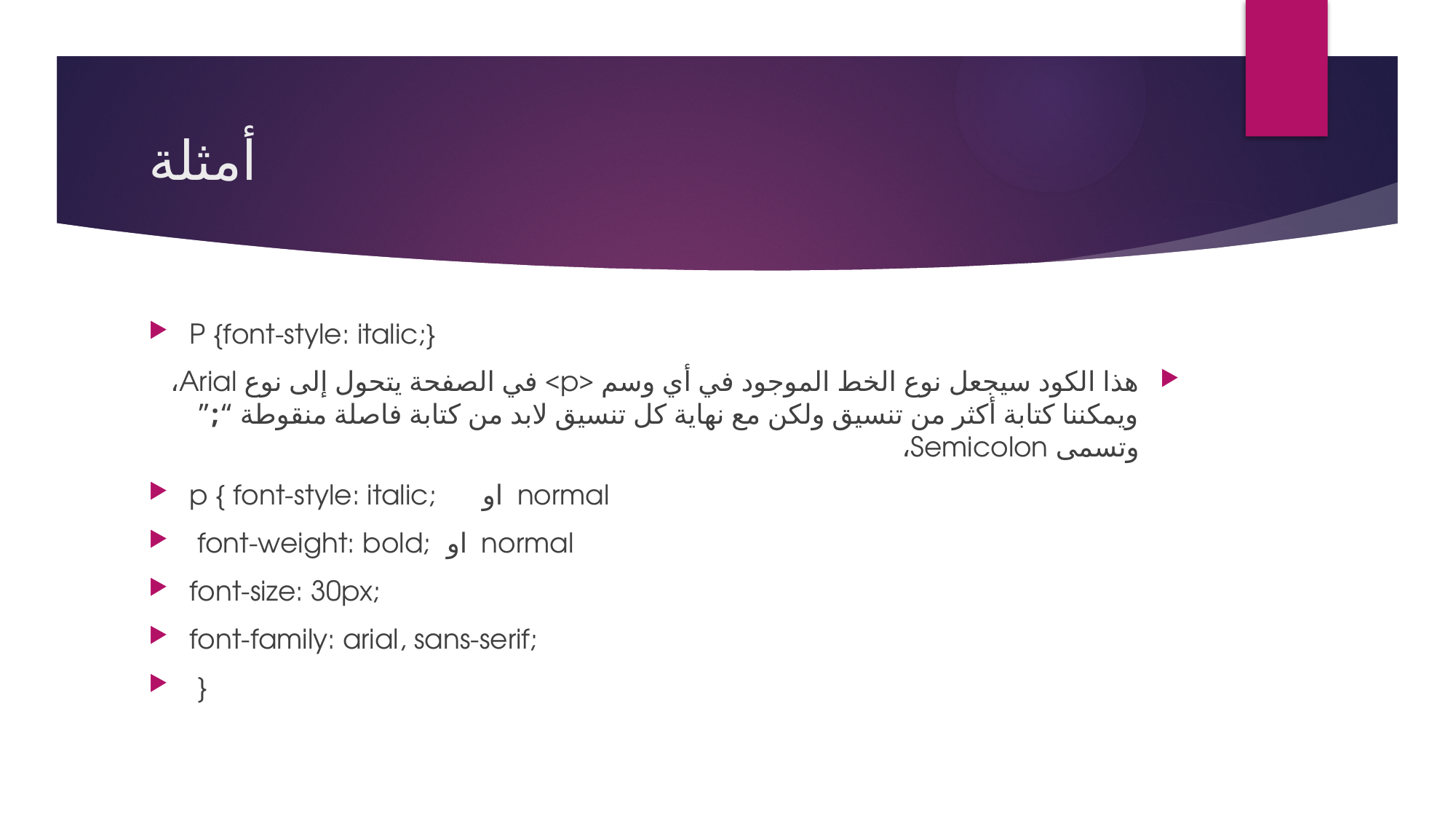

# أمثلة
P {font-style: italic;}
هذا الكود سيجعل نوع الخط الموجود في أي وسم <p> في الصفحة يتحول إلى نوع Arial، ويمكننا كتابة أكثر من تنسيق ولكن مع نهاية كل تنسيق لابد من كتابة فاصلة منقوطة “;” وتسمى Semicolon،
p { font-style: italic;      او  normal
 font-weight: bold;  او  normal
font-size: 30px;
font-family: arial, sans-serif;
 }